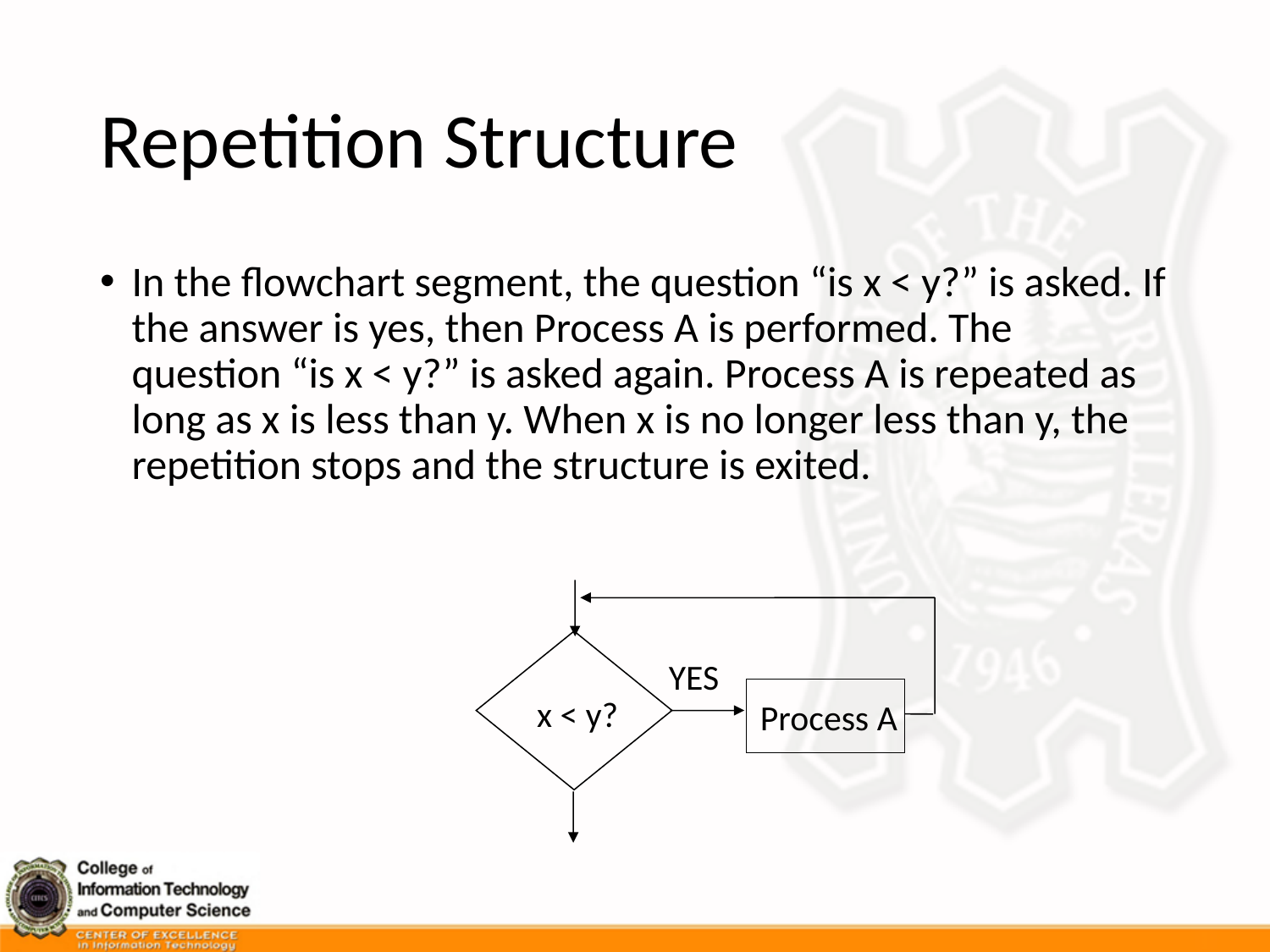

# Repetition Structure
In the flowchart segment, the question “is x < y?” is asked. If the answer is yes, then Process A is performed. The question “is x < y?” is asked again. Process A is repeated as long as x is less than y. When x is no longer less than y, the repetition stops and the structure is exited.

x < y?
Process A
YES